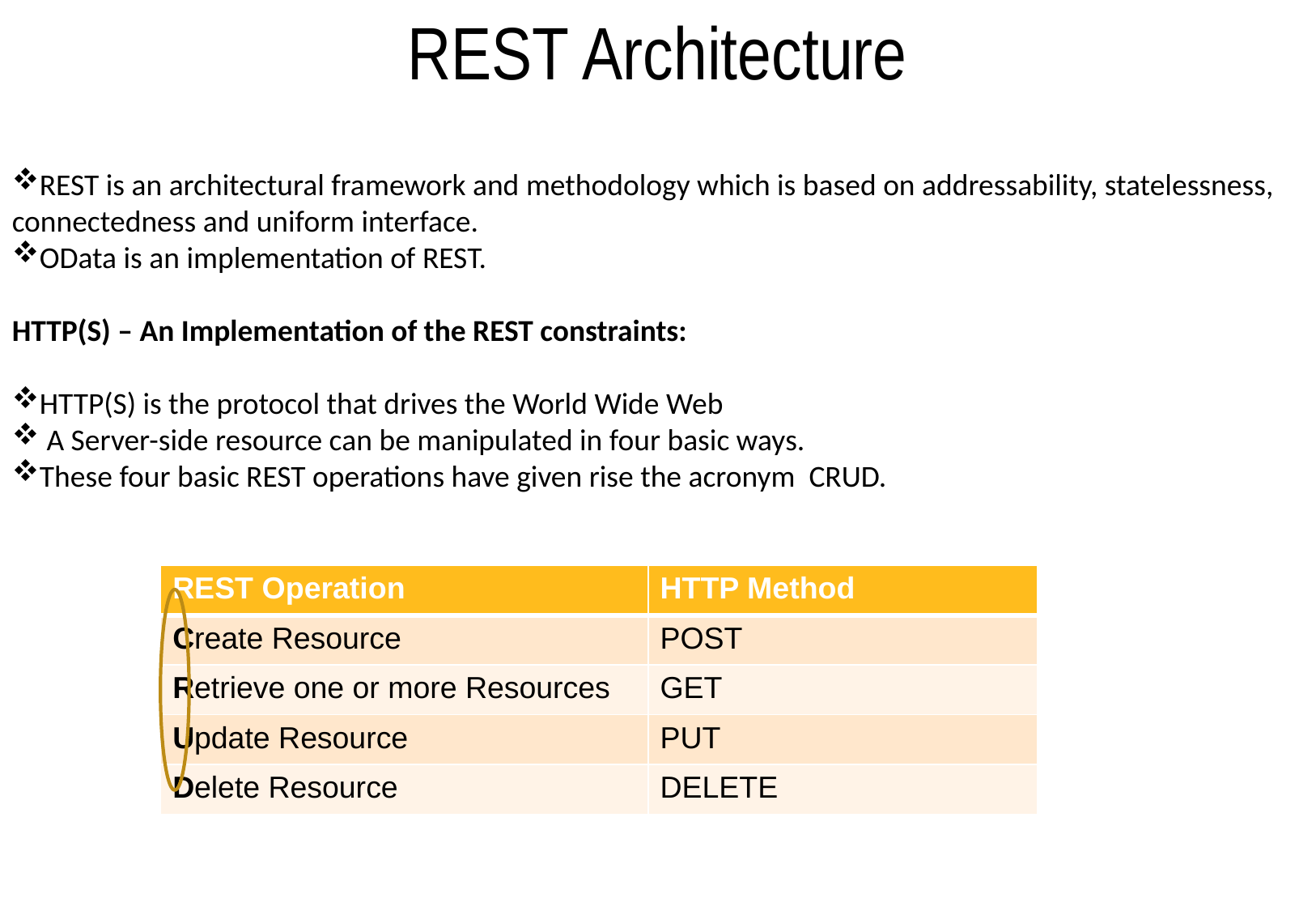

REST Architecture
REST is an architectural framework and methodology which is based on addressability, statelessness, connectedness and uniform interface.
OData is an implementation of REST.

HTTP(S) – An Implementation of the REST constraints:

HTTP(S) is the protocol that drives the World Wide Web
 A Server-side resource can be manipulated in four basic ways.
These four basic REST operations have given rise the acronym  CRUD.

| REST Operation | HTTP Method |
| --- | --- |
| Create Resource | POST |
| Retrieve one or more Resources | GET |
| Update Resource | PUT |
| Delete Resource | DELETE |